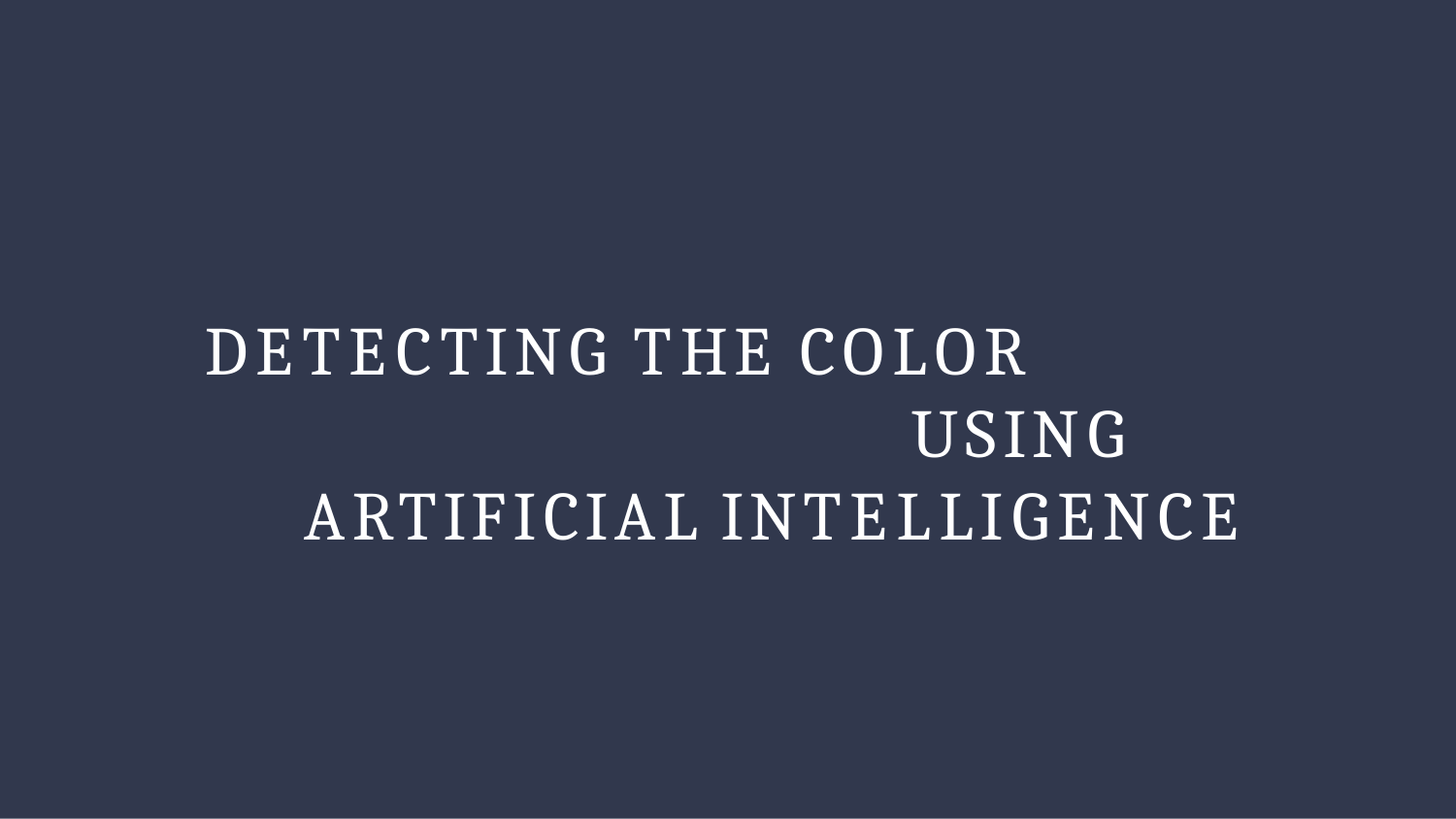

# DETECTING THE COLOR                                               USING ARTIFICIAL INTELLIGENCE